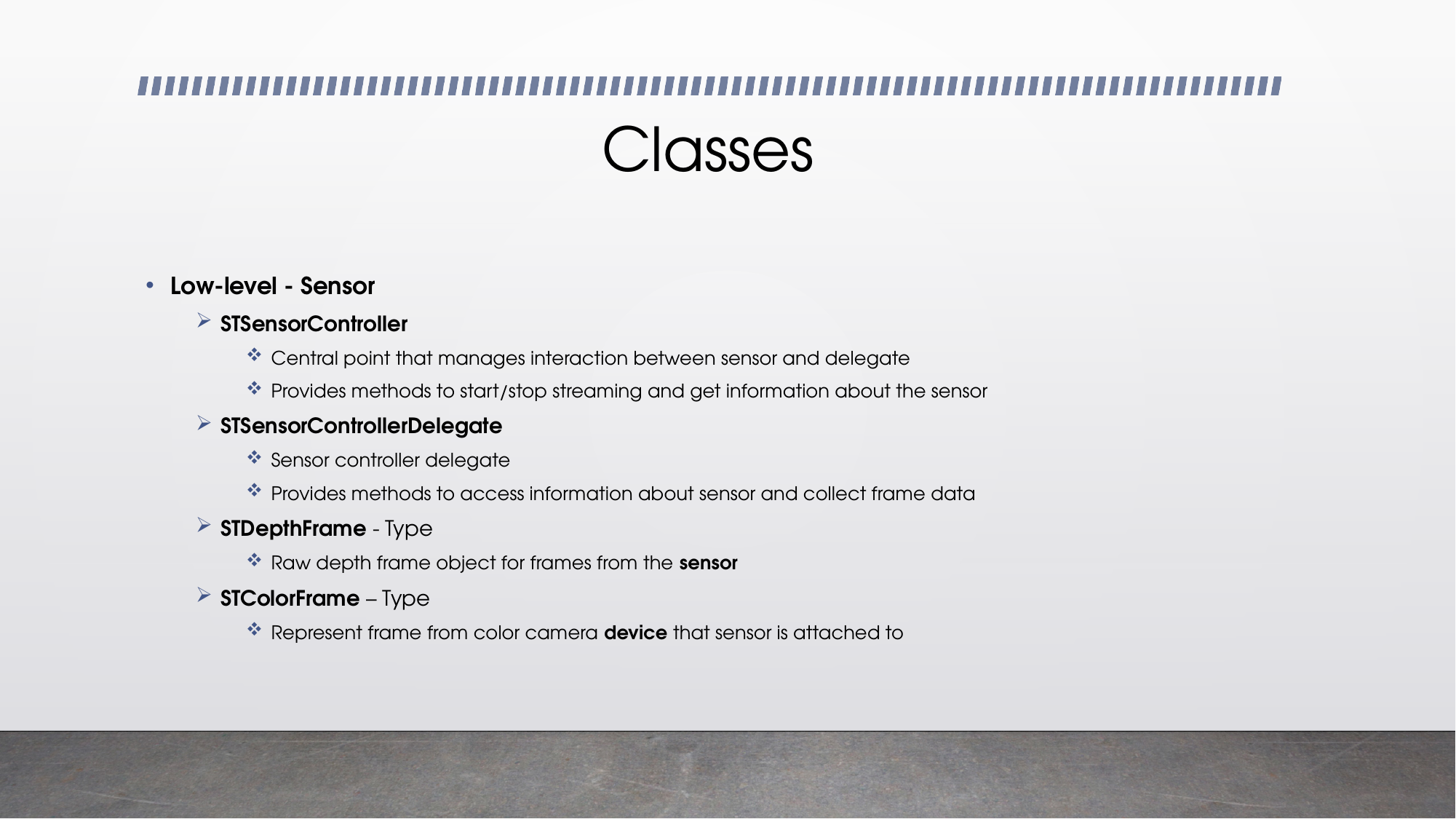

# Classes
Low-level - Sensor
STSensorController
Central point that manages interaction between sensor and delegate
Provides methods to start/stop streaming and get information about the sensor
STSensorControllerDelegate
Sensor controller delegate
Provides methods to access information about sensor and collect frame data
STDepthFrame - Type
Raw depth frame object for frames from the sensor
STColorFrame – Type
Represent frame from color camera device that sensor is attached to